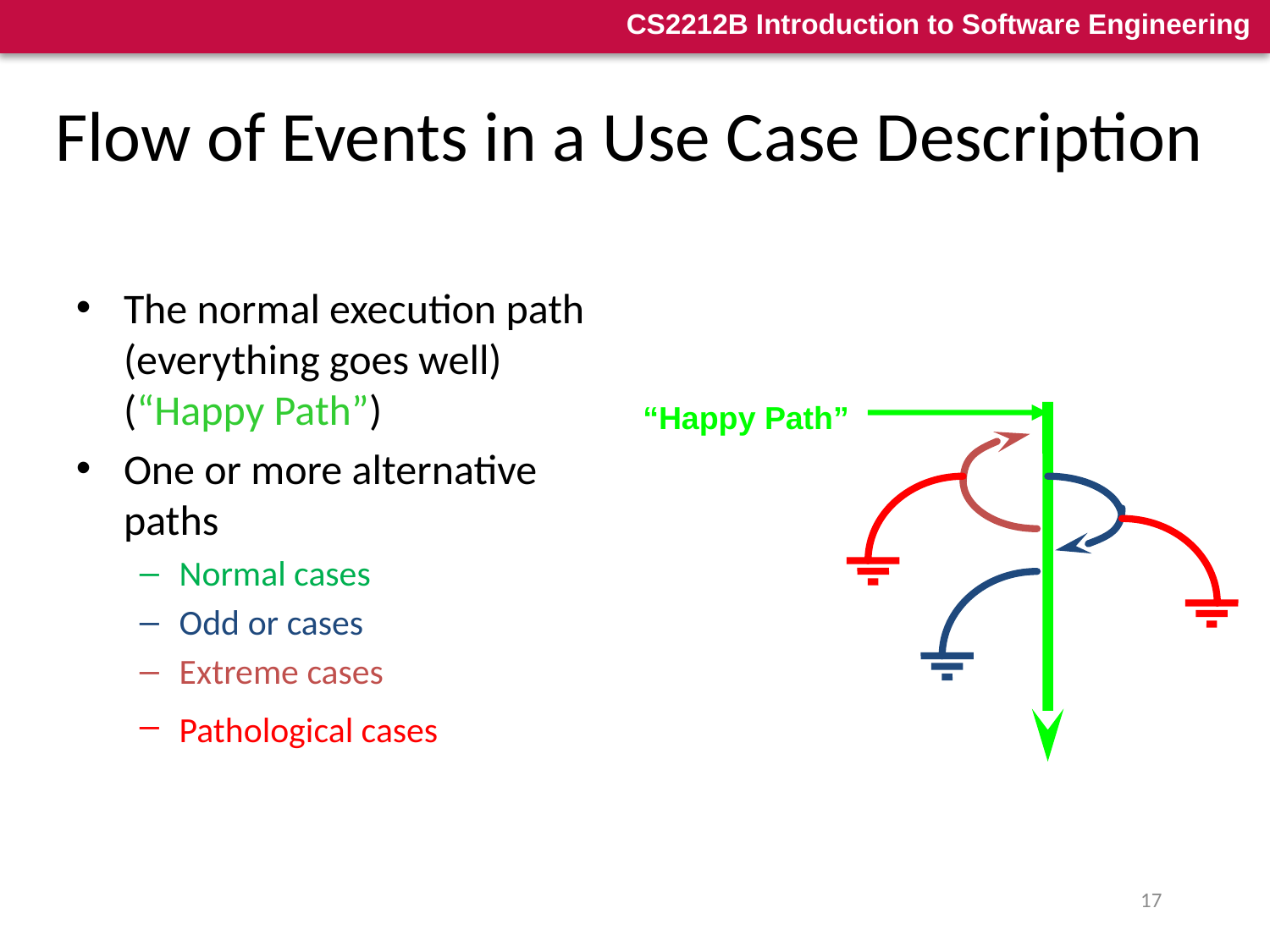

# Flow of Events in a Use Case Description
The normal execution path (everything goes well)
(“Happy Path”)
One or more alternative paths
Normal cases
Odd or cases
Extreme cases
Pathological cases
“Happy Path”

17